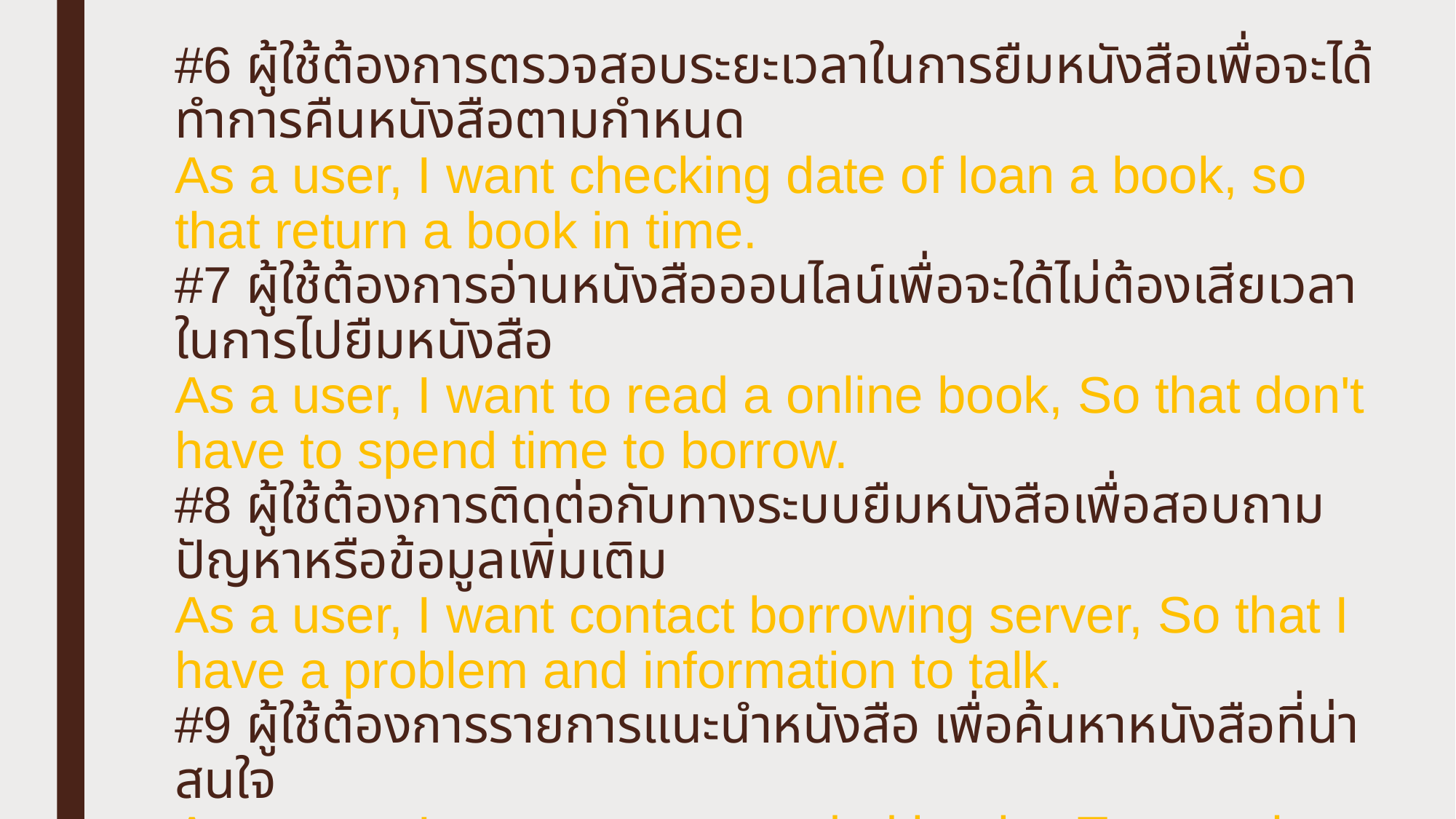

# #6 ผู้ใช้ต้องการตรวจสอบระยะเวลาในการยืมหนังสือเพื่อจะได้ทำการคืนหนังสือตามกำหนด As a user, I want checking date of loan a book, so that return a book in time. #7 ผู้ใช้ต้องการอ่านหนังสือออนไลน์เพื่อจะใด้ไม่ต้องเสียเวลาในการไปยืมหนังสือ As a user, I want to read a online book, So that don't have to spend time to borrow. #8 ผู้ใช้ต้องการติดต่อกับทางระบบยืมหนังสือเพื่อสอบถามปัญหาหรือข้อมูลเพิ่มเติม As a user, I want contact borrowing server, So that I have a problem and information to talk. #9 ผู้ใช้ต้องการรายการแนะนำหนังสือ เพื่อค้นหาหนังสือที่น่าสนใจ As a user, I want recommended books, To search interesting books. #10 ผู้ดูแลต้องการเพิ่มรายการหนังสือเข้าไปในหมวดหมู่ เพื่อที่จะได้มีหนังสือใหม่ As a admin, I want add information about any books, To more books.